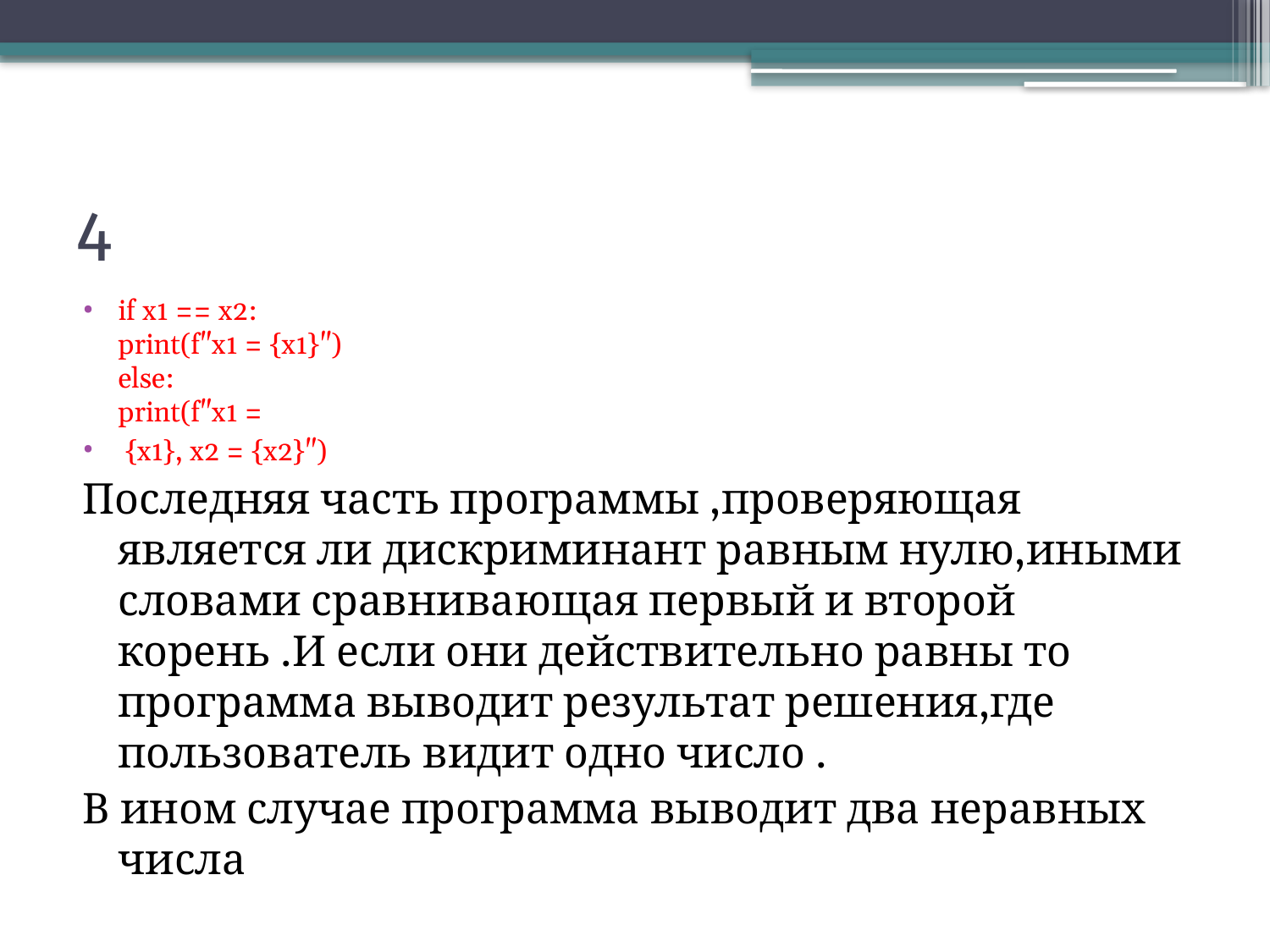

# 4
if x1 == x2:
print(f"x1 = {x1}")
else:
print(f"x1 =
 {x1}, x2 = {x2}")
Последняя часть программы ,проверяющая является ли дискриминант равным нулю,иными словами сравнивающая первый и второй корень .И если они действительно равны то программа выводит результат решения,где пользователь видит одно число .
В ином случае программа выводит два неравных числа